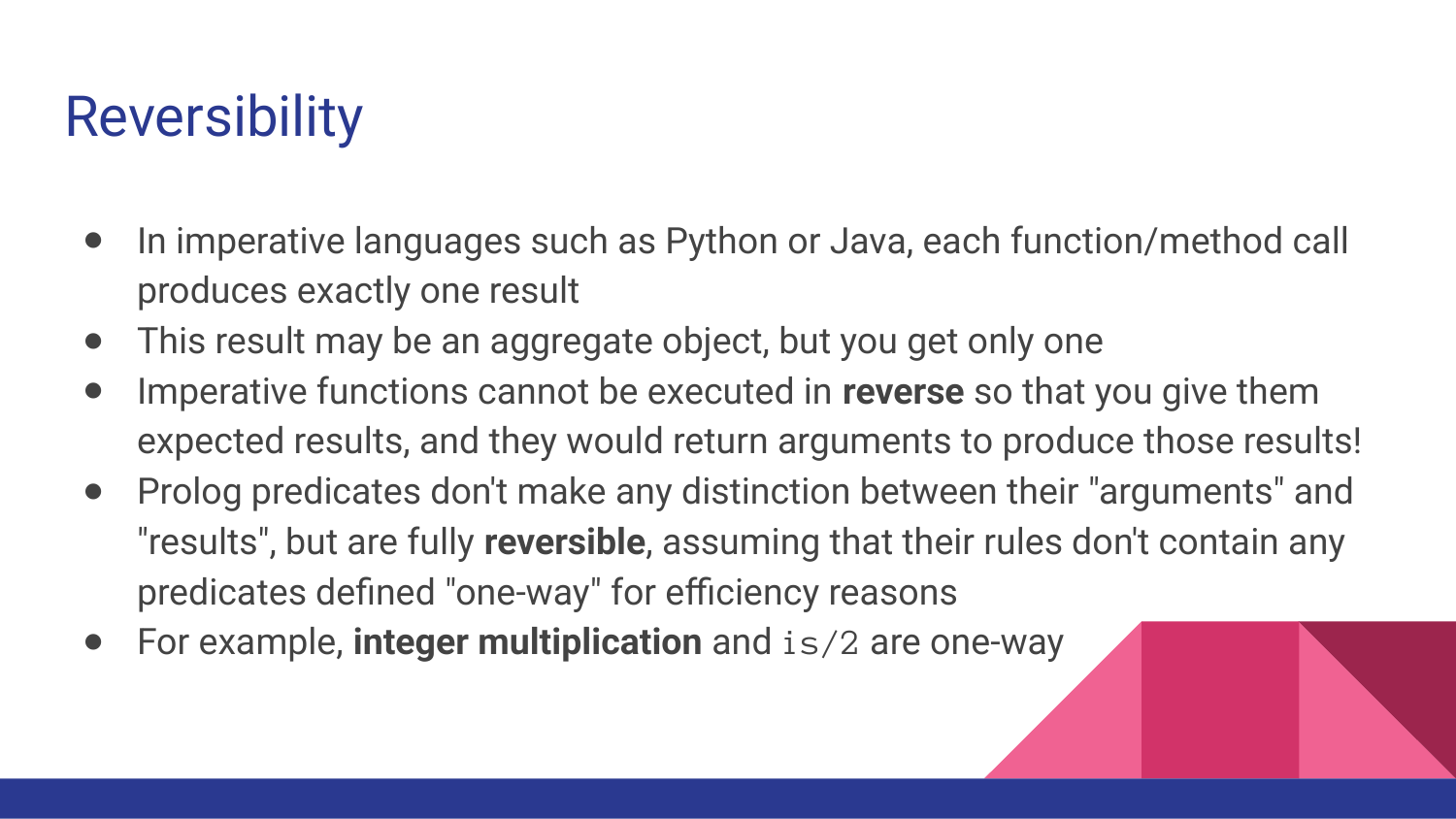

# Reversibility
In imperative languages such as Python or Java, each function/method call produces exactly one result
This result may be an aggregate object, but you get only one
Imperative functions cannot be executed in reverse so that you give them expected results, and they would return arguments to produce those results!
Prolog predicates don't make any distinction between their "arguments" and "results", but are fully reversible, assuming that their rules don't contain any predicates defined "one-way" for efficiency reasons
For example, integer multiplication and is/2 are one-way